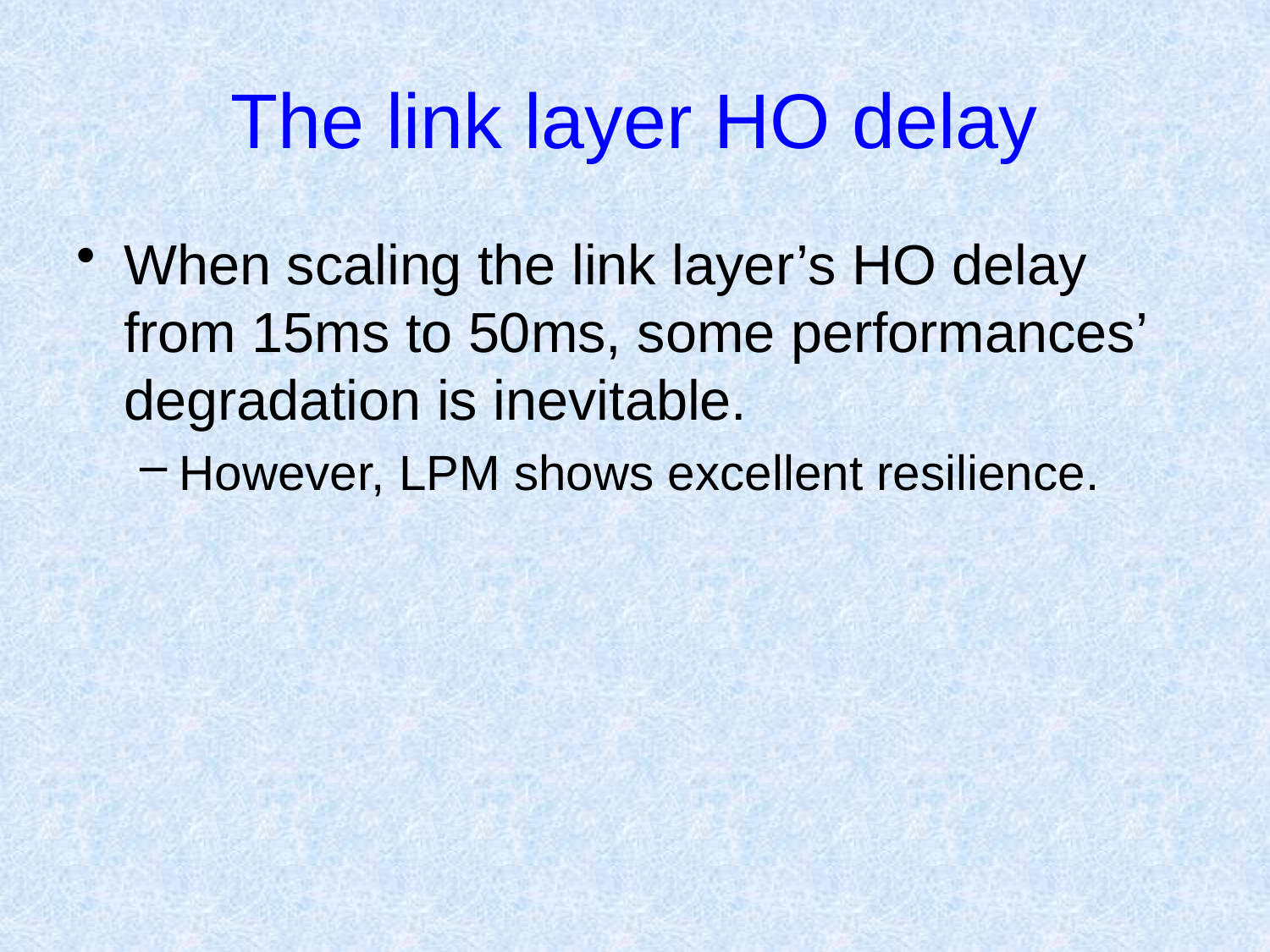

# The link layer HO delay
When scaling the link layer’s HO delay from 15ms to 50ms, some performances’ degradation is inevitable.
However, LPM shows excellent resilience.